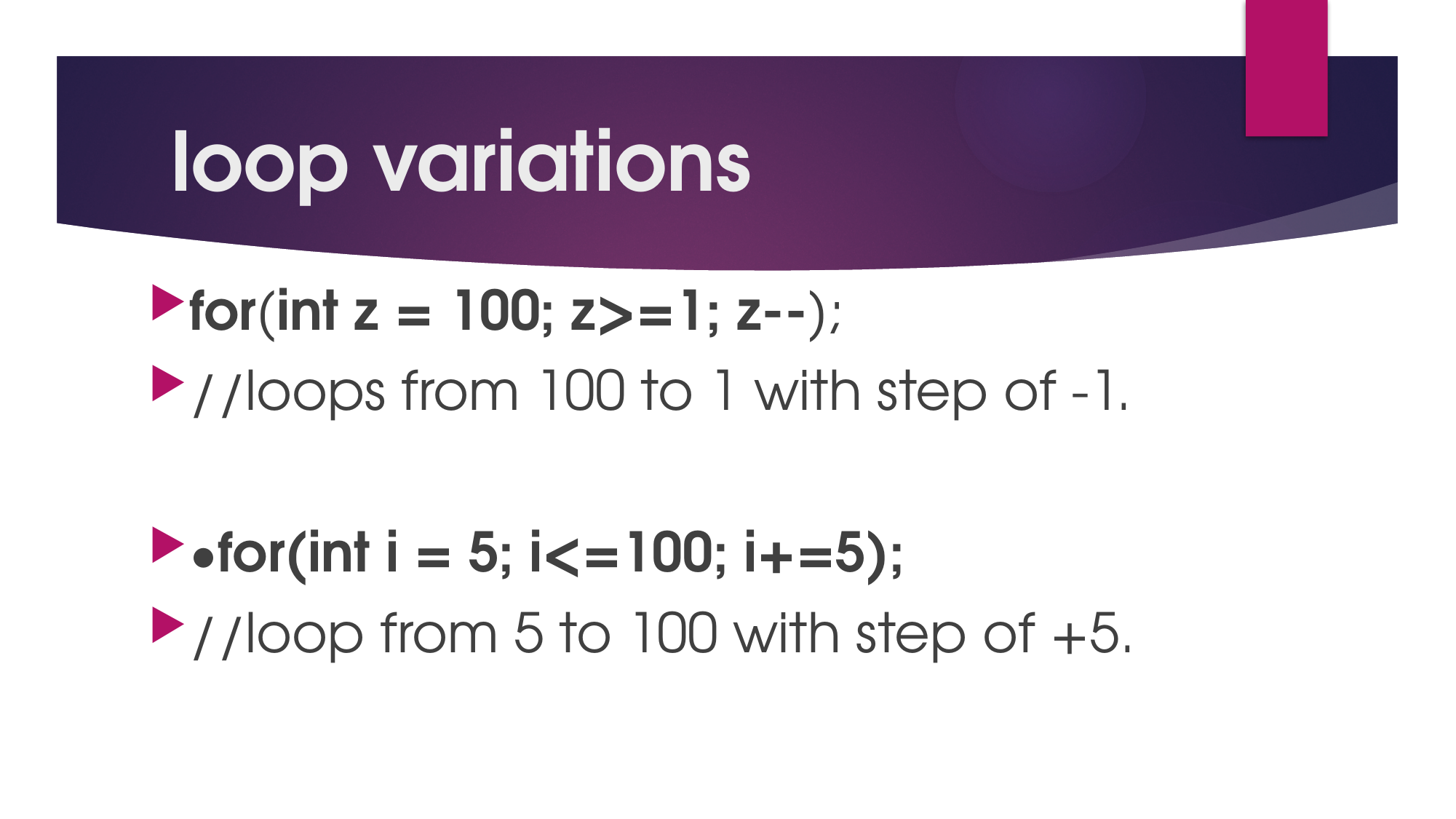

# loop variations
for(int z = 100; z>=1; z--);
//loops from 100 to 1 with step of -1.

•for(int i = 5; i<=100; i+=5);
//loop from 5 to 100 with step of +5.